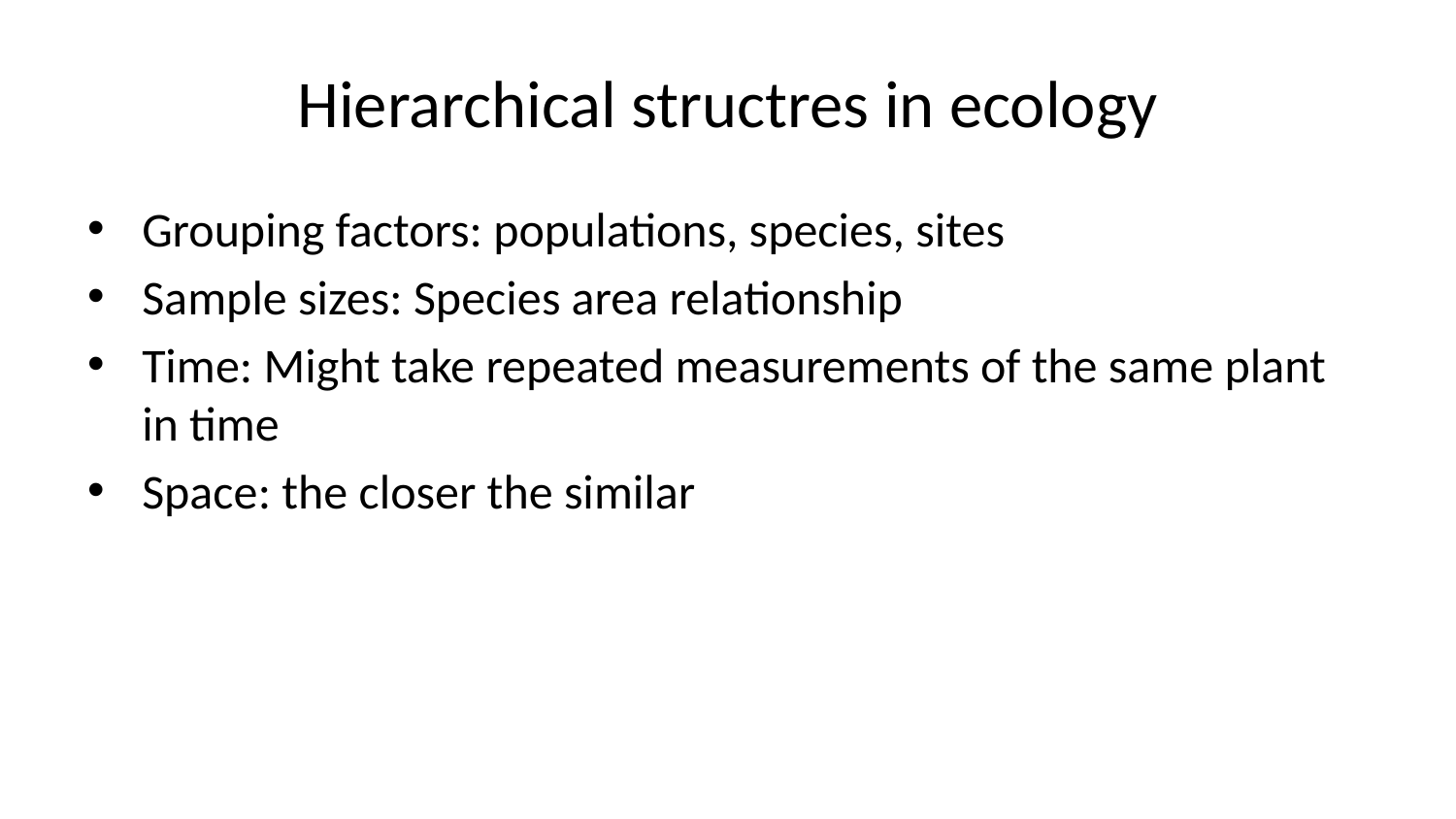

# Hierarchical structres in ecology
Grouping factors: populations, species, sites
Sample sizes: Species area relationship
Time: Might take repeated measurements of the same plant in time
Space: the closer the similar